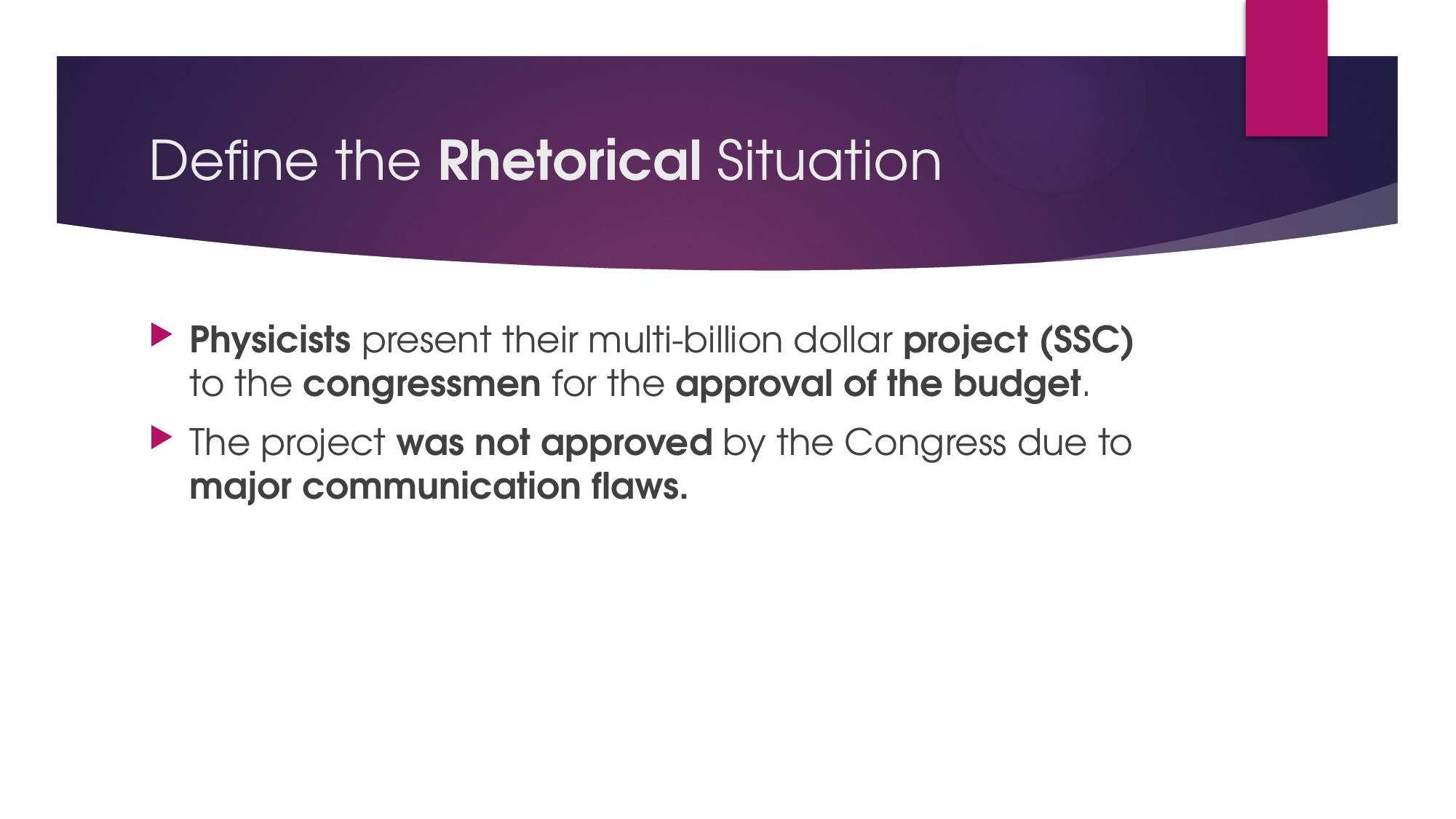

# Define the Rhetorical Situation
Physicists present their multi-billion dollar project (SSC) to the congressmen for the approval of the budget.
The project was not approved by the Congress due to major communication flaws.